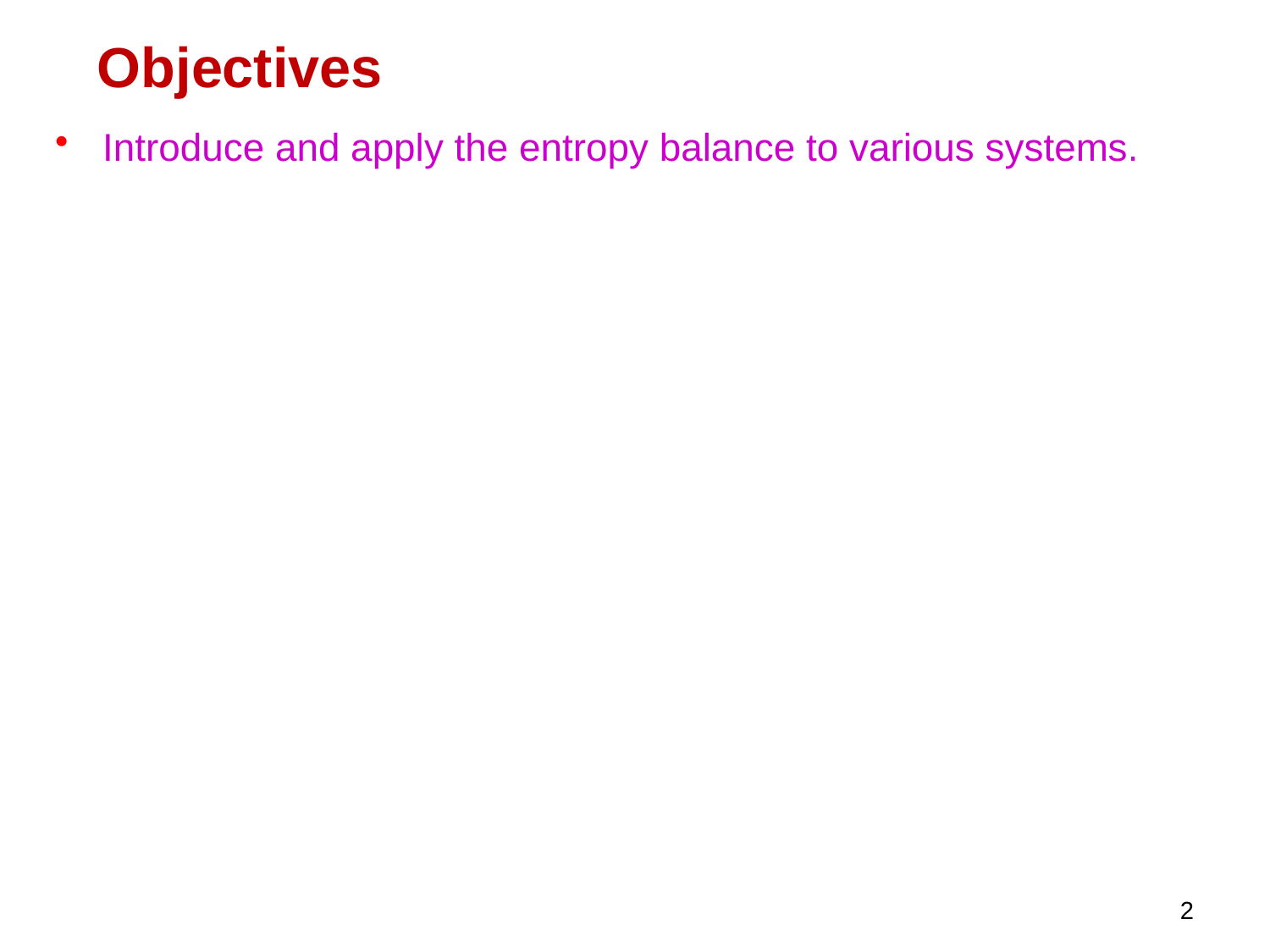

Objectives
Introduce and apply the entropy balance to various systems.
2